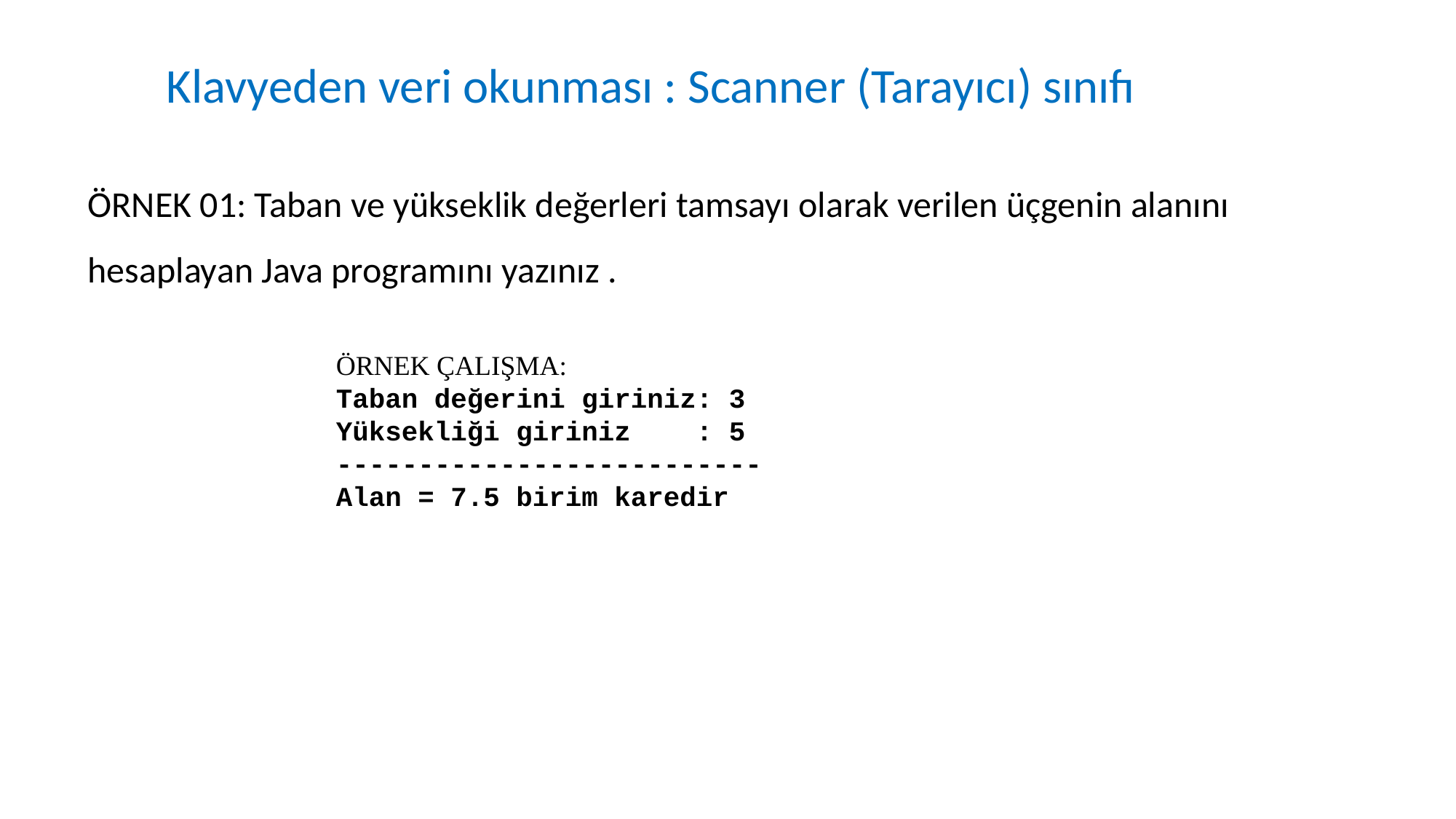

Klavyeden veri okunması : Scanner (Tarayıcı) sınıfı
ÖRNEK 01: Taban ve yükseklik değerleri tamsayı olarak verilen üçgenin alanını hesaplayan Java programını yazınız .
ÖRNEK ÇALIŞMA:
Taban değerini giriniz: 3
Yüksekliği giriniz    : 5
--------------------------
Alan = 7.5 birim karedir